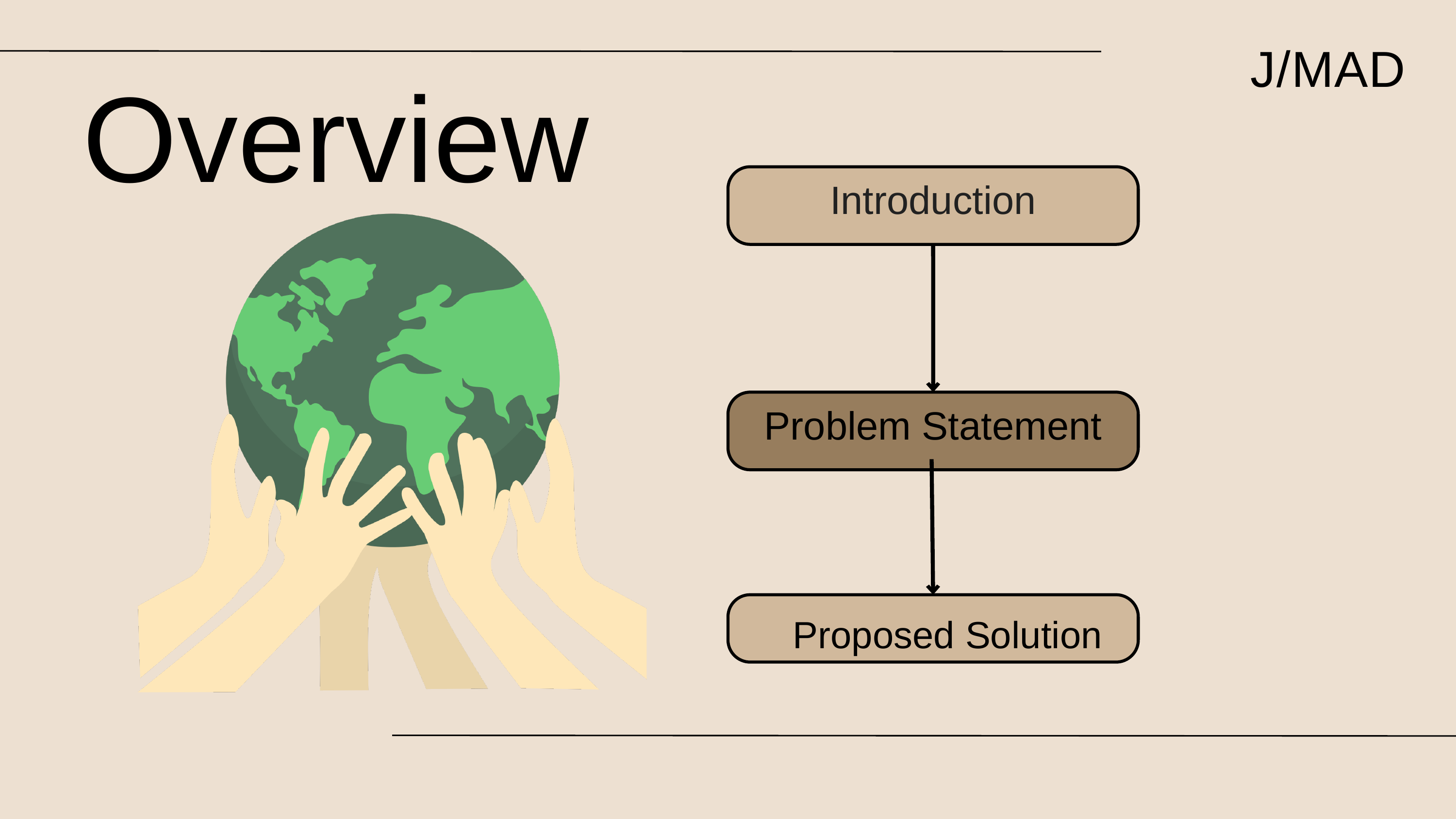

J/MAD

Overview

Introduction

Problem Statement

Proposed Solution